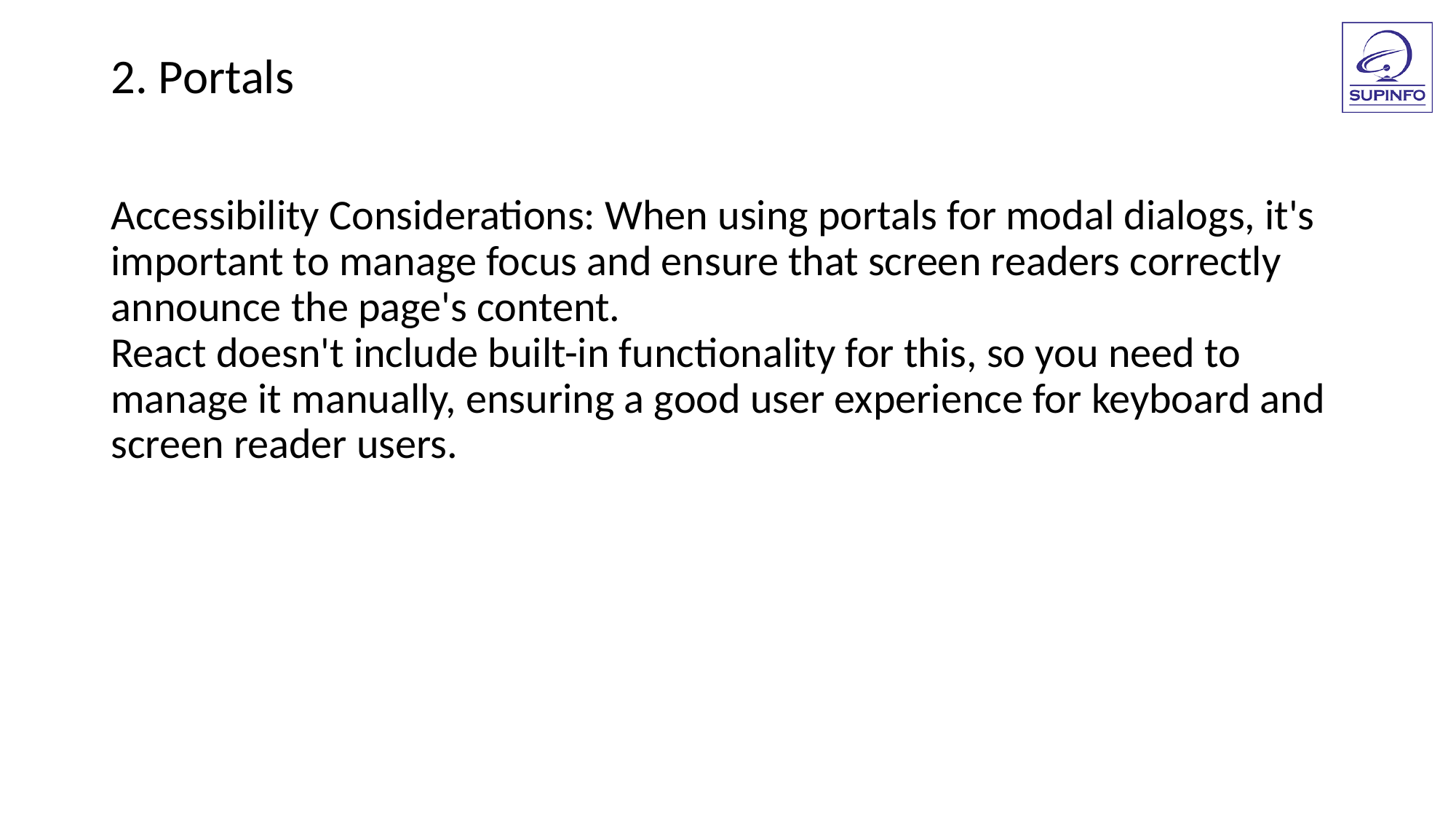

2. Portals
Accessibility Considerations: When using portals for modal dialogs, it's important to manage focus and ensure that screen readers correctly announce the page's content.
React doesn't include built-in functionality for this, so you need to manage it manually, ensuring a good user experience for keyboard and screen reader users.